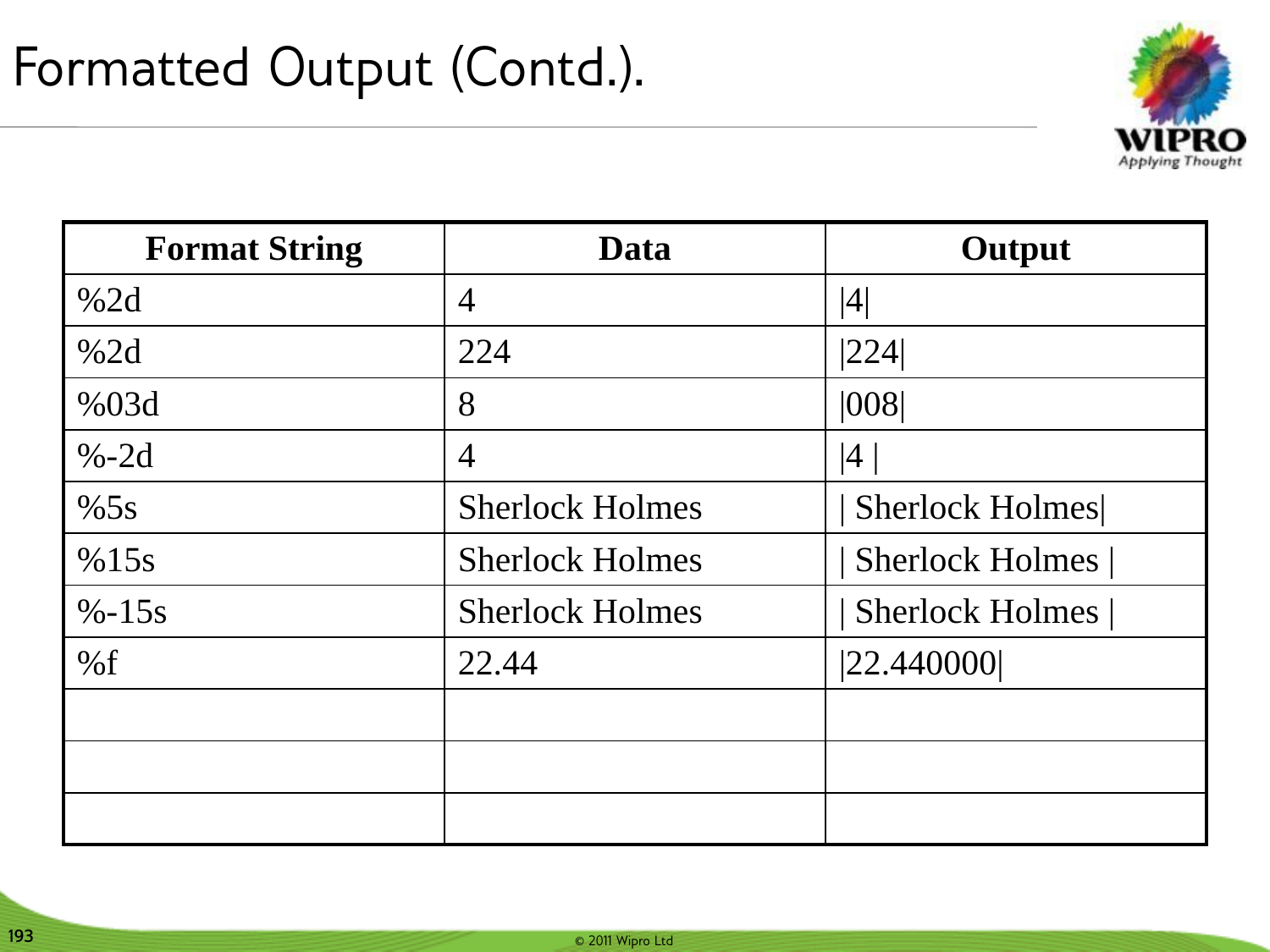

Formatted Output (Contd.).
| Format String | Data | Output |
| --- | --- | --- |
| %2d | 4 | |4| |
| %2d | 224 | |224| |
| %03d | 8 | |008| |
| %-2d | 4 | |4 | |
| %5s | Sherlock Holmes | | Sherlock Holmes| |
| %15s | Sherlock Holmes | | Sherlock Holmes | |
| %-15s | Sherlock Holmes | | Sherlock Holmes | |
| %f | 22.44 | |22.440000| |
|  |  |  |
|  |  |  |
|  |  |  |